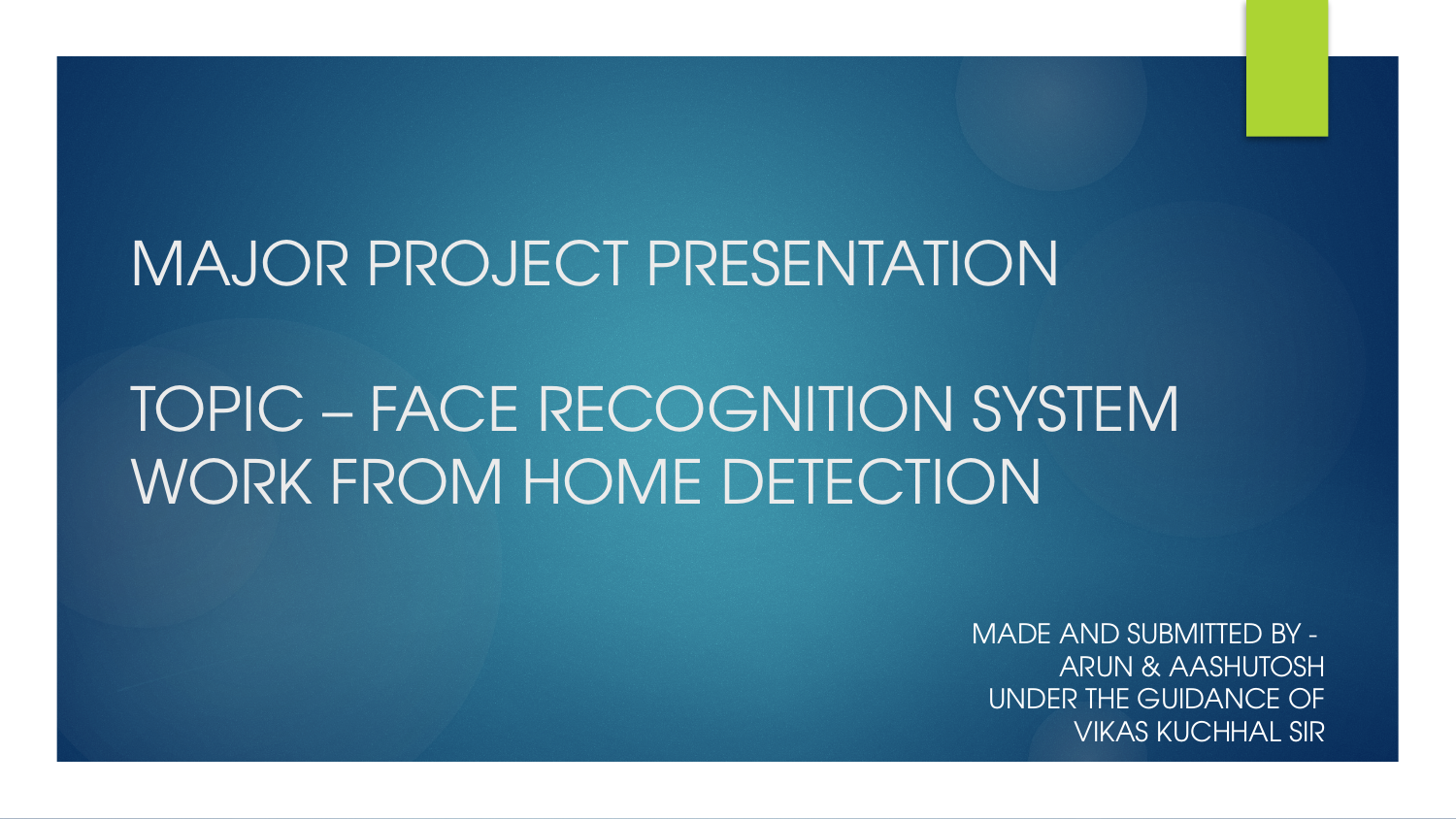

# MAJOR PROJECT PRESENTATION
TOPIC – FACE RECOGNITION SYSTEM
WORK FROM HOME DETECTION
Made and Submitted by -
ARUN & AASHUTOSH
Under the guidance of
VIKAS KUCHHAL SIR